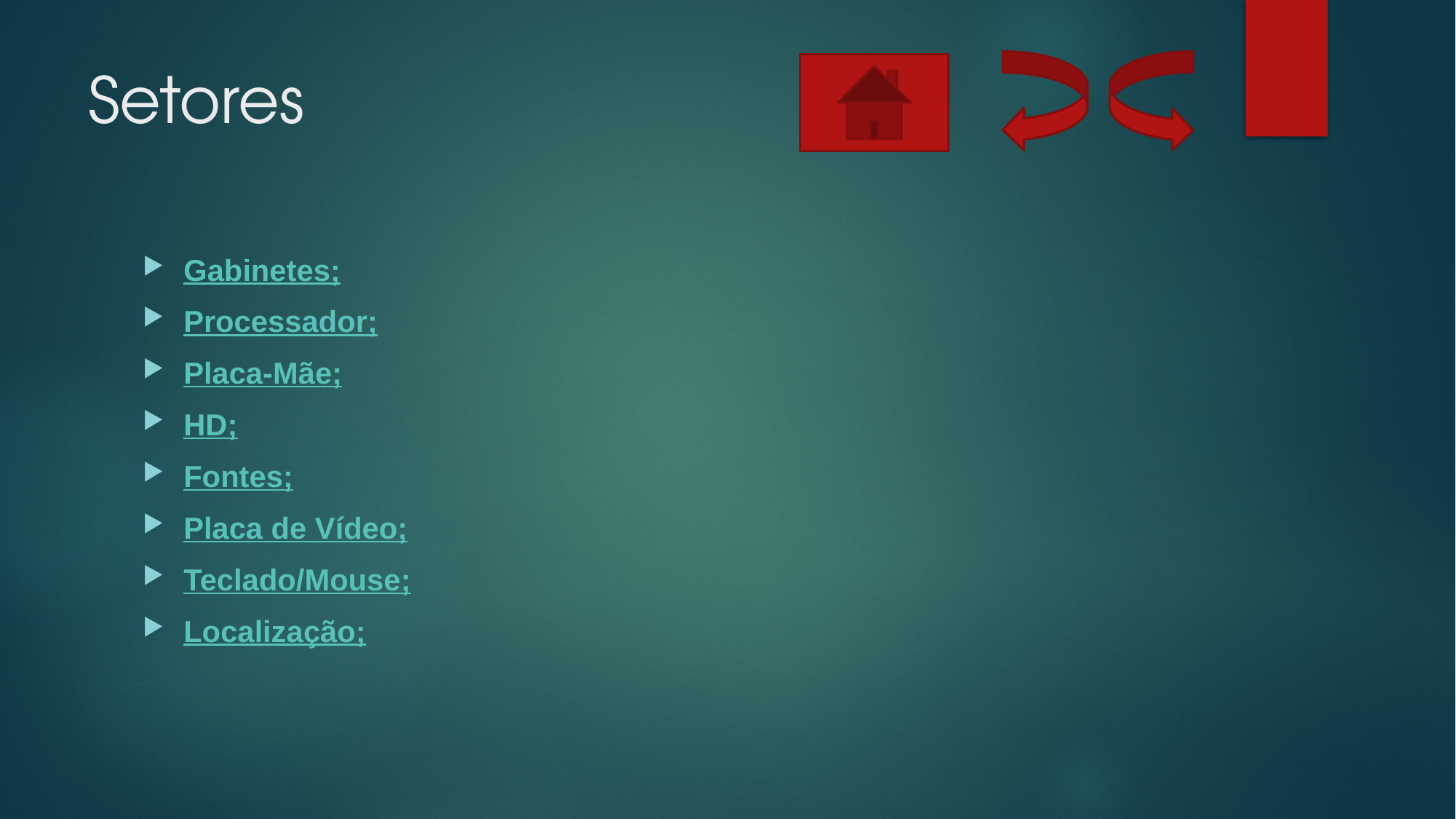

# Setores

Gabinetes;
Processador;
Placa-Mãe;
HD;
Fontes;
Placa de Vídeo;
Teclado/Mouse;
Localização;